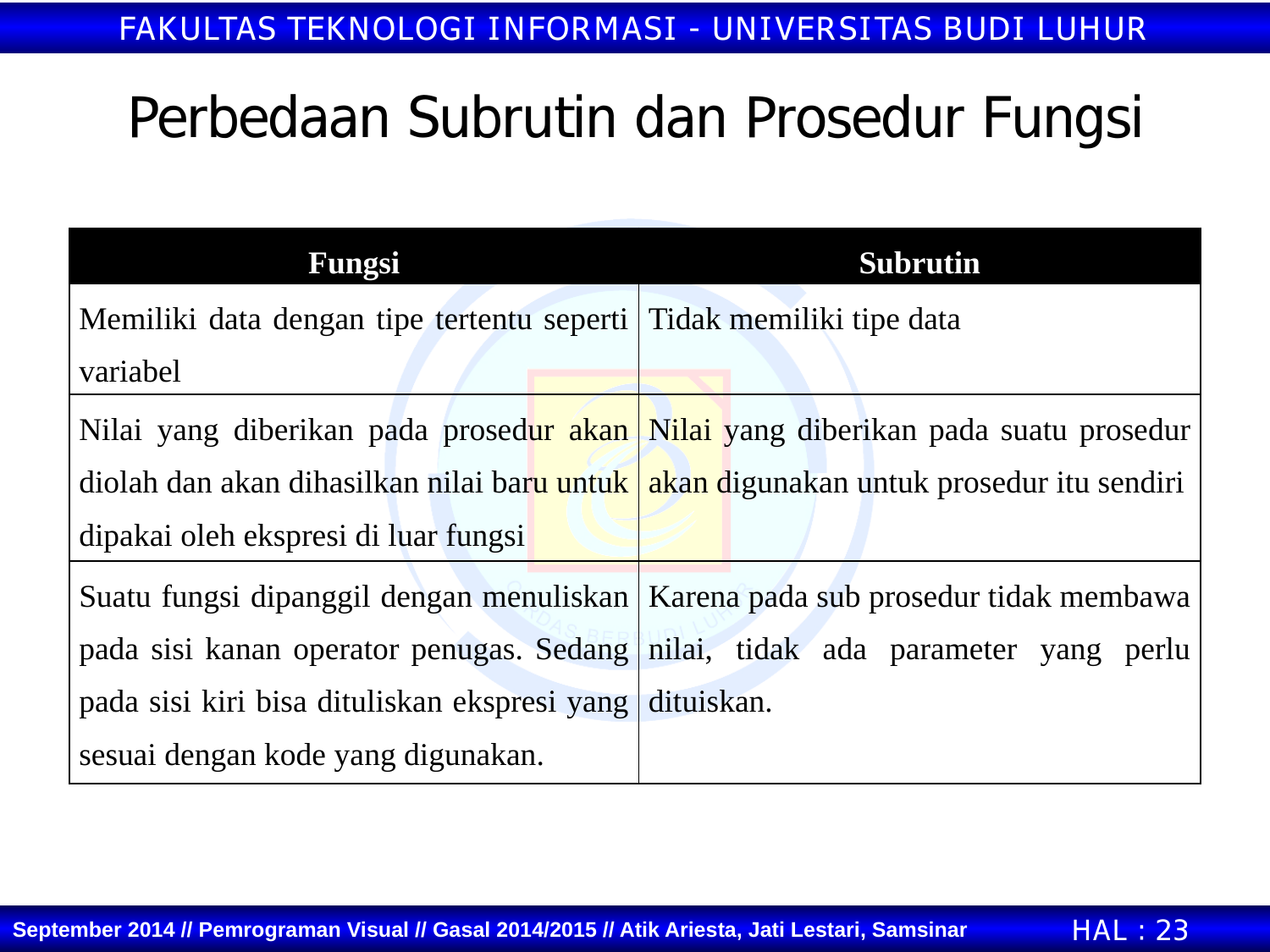

# Perbedaan Subrutin dan Prosedur Fungsi
| Fungsi | Subrutin |
| --- | --- |
| Memiliki data dengan tipe tertentu seperti variabel | Tidak memiliki tipe data |
| Nilai yang diberikan pada prosedur akan diolah dan akan dihasilkan nilai baru untuk dipakai oleh ekspresi di luar fungsi | Nilai yang diberikan pada suatu prosedur akan digunakan untuk prosedur itu sendiri |
| Suatu fungsi dipanggil dengan menuliskan pada sisi kanan operator penugas. Sedang pada sisi kiri bisa dituliskan ekspresi yang sesuai dengan kode yang digunakan. | Karena pada sub prosedur tidak membawa nilai, tidak ada parameter yang perlu dituiskan. |